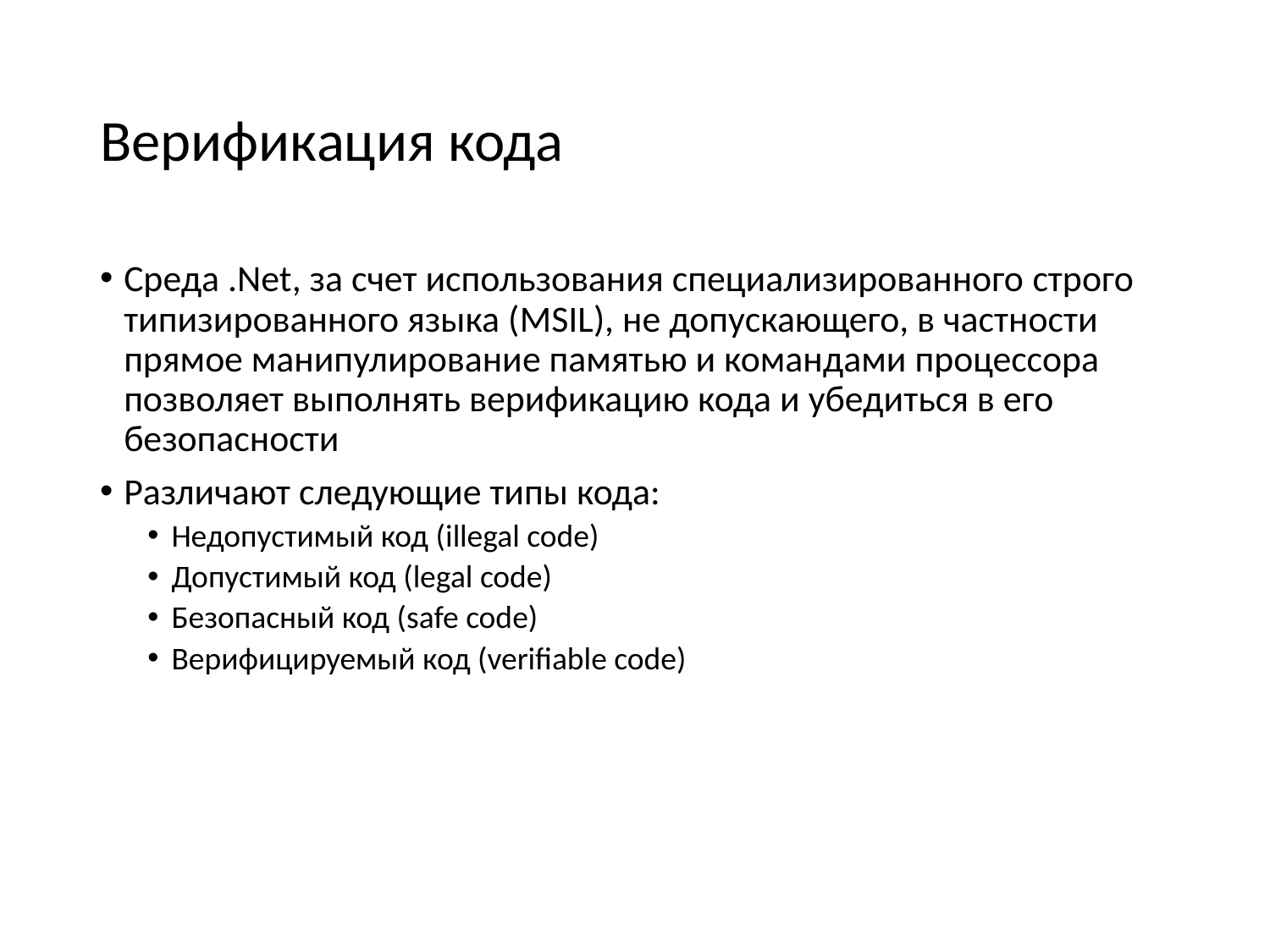

# Верификация кода
Среда .Net, за счет использования специализированного строго типизированного языка (MSIL), не допускающего, в частности прямое манипулирование памятью и командами процессора позволяет выполнять верификацию кода и убедиться в его безопасности
Различают следующие типы кода:
Недопустимый код (illegal code)
Допустимый код (legal code)
Безопасный код (safe code)
Верифицируемый код (verifiable code)